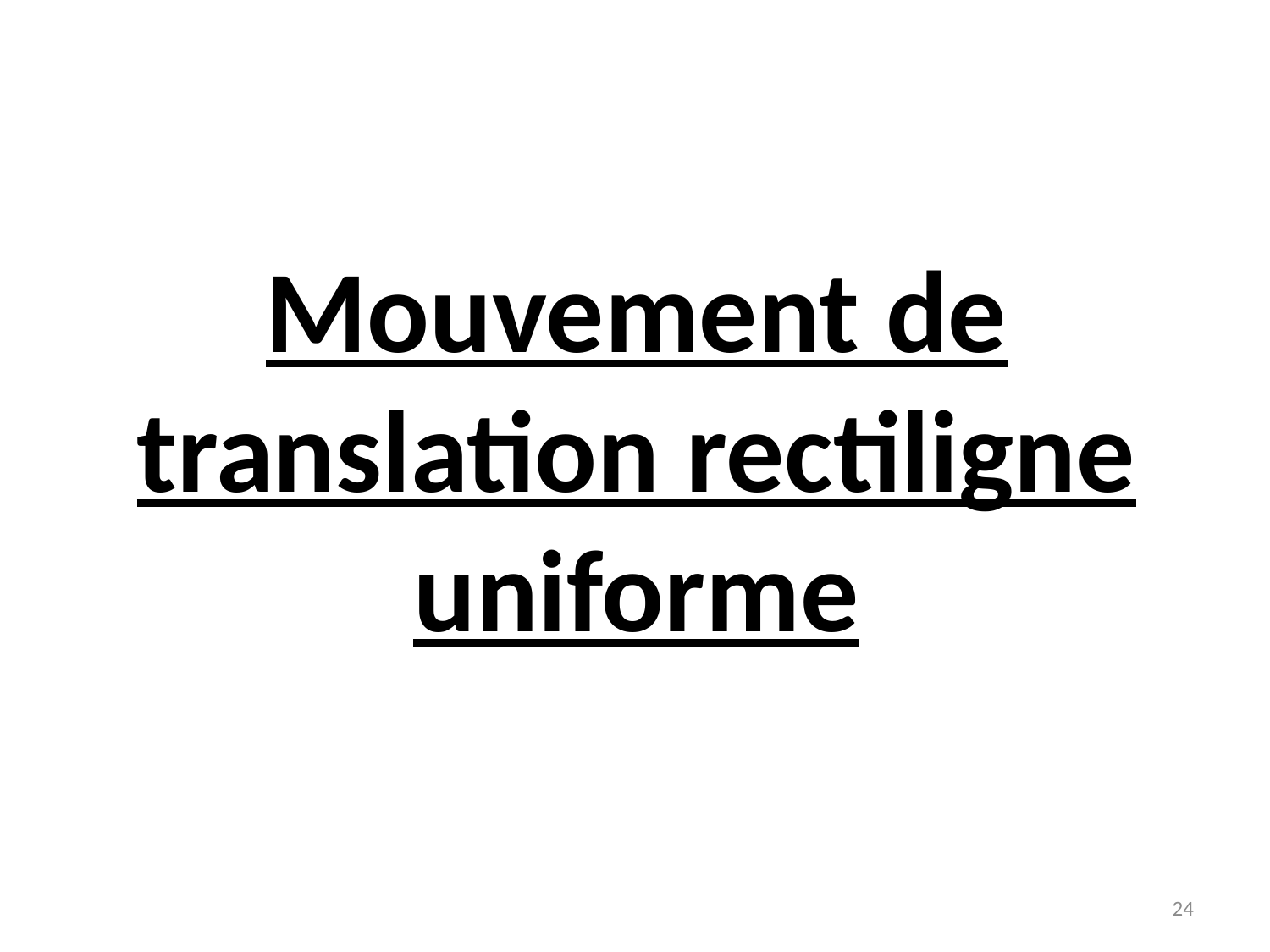

# Mouvement de translation rectiligne uniforme
24